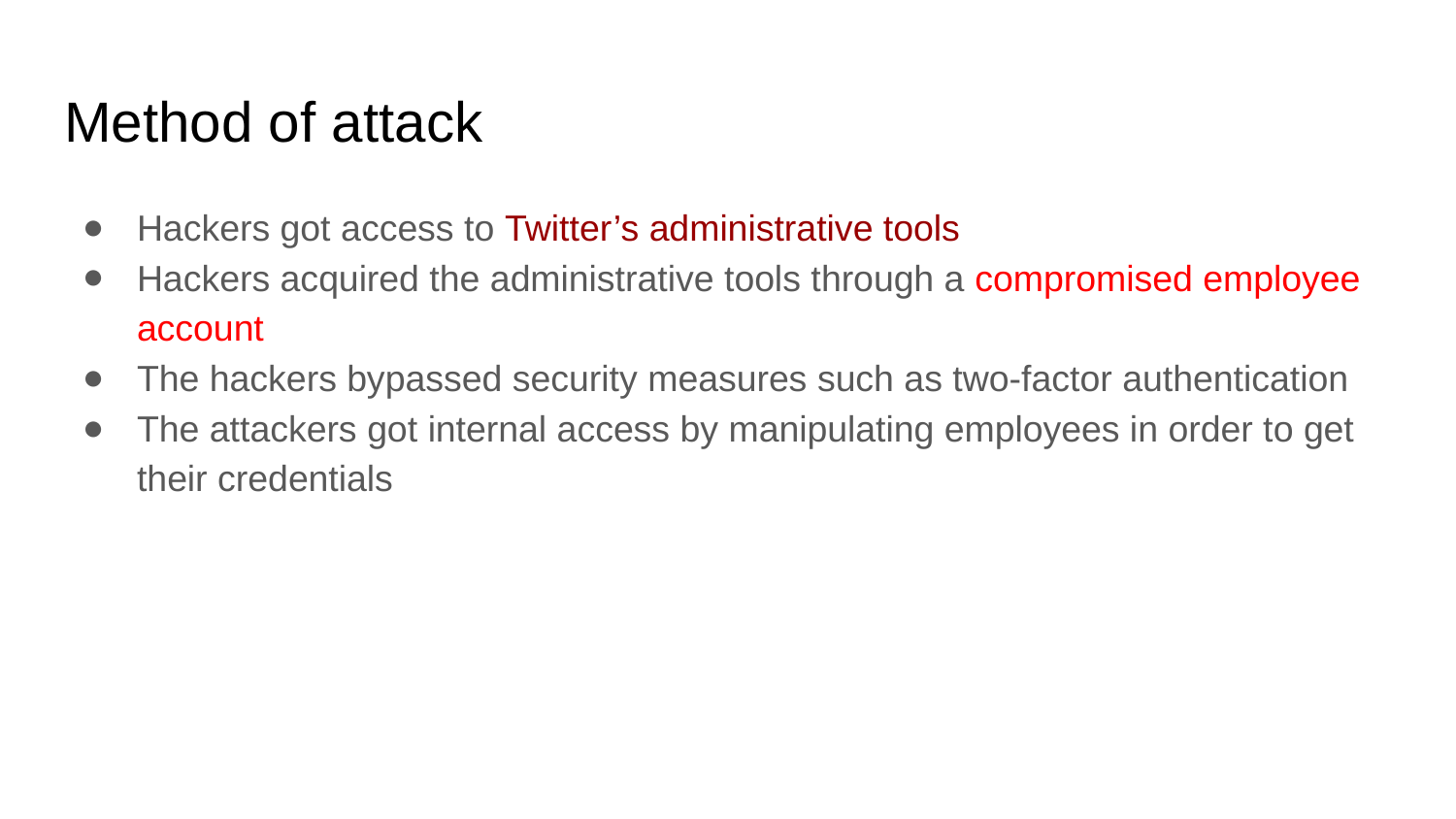

# Method of attack
Hackers got access to Twitter’s administrative tools
Hackers acquired the administrative tools through a compromised employee account
The hackers bypassed security measures such as two-factor authentication
The attackers got internal access by manipulating employees in order to get their credentials